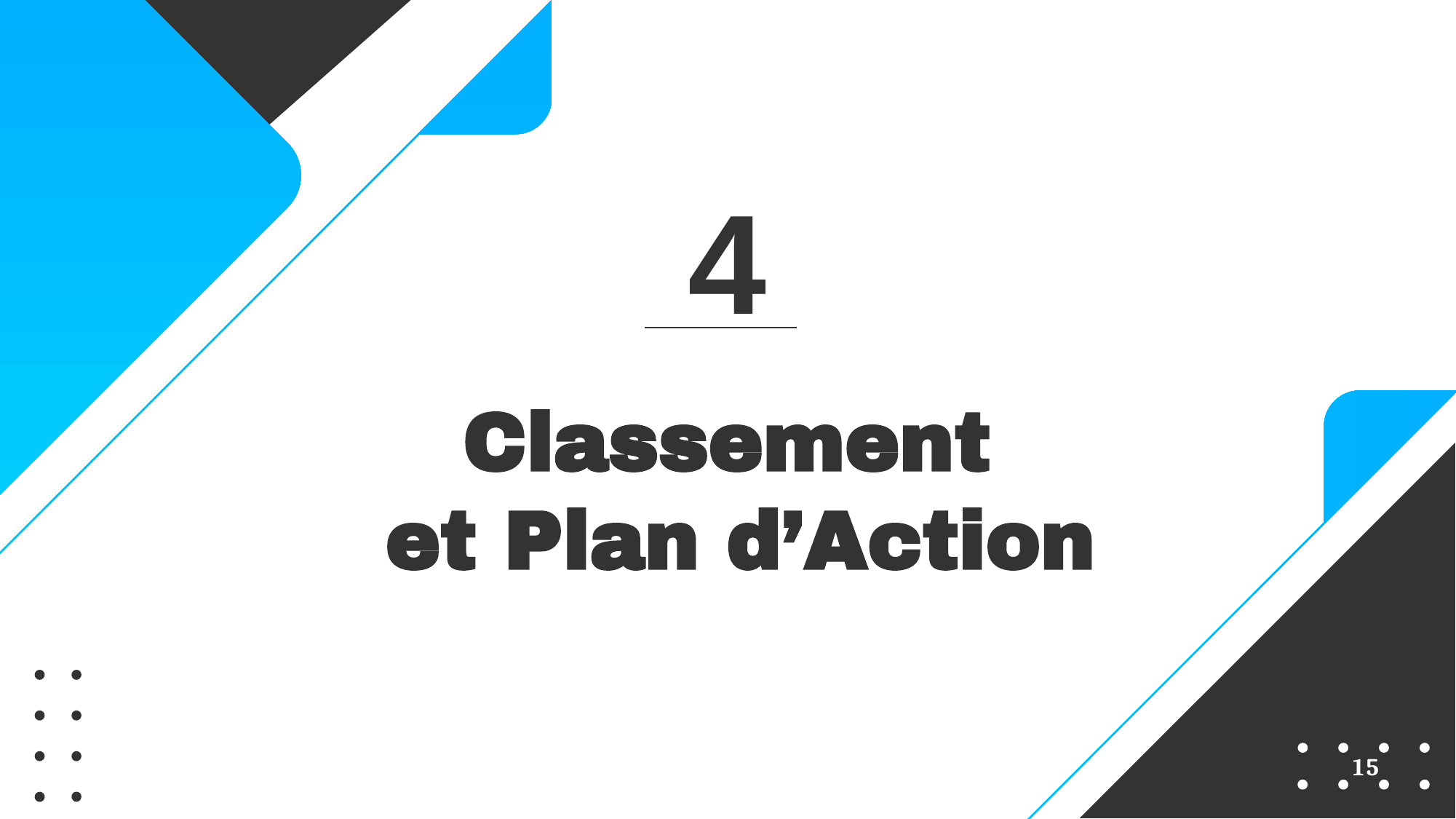

4
# Classement et Plan d’Action

15